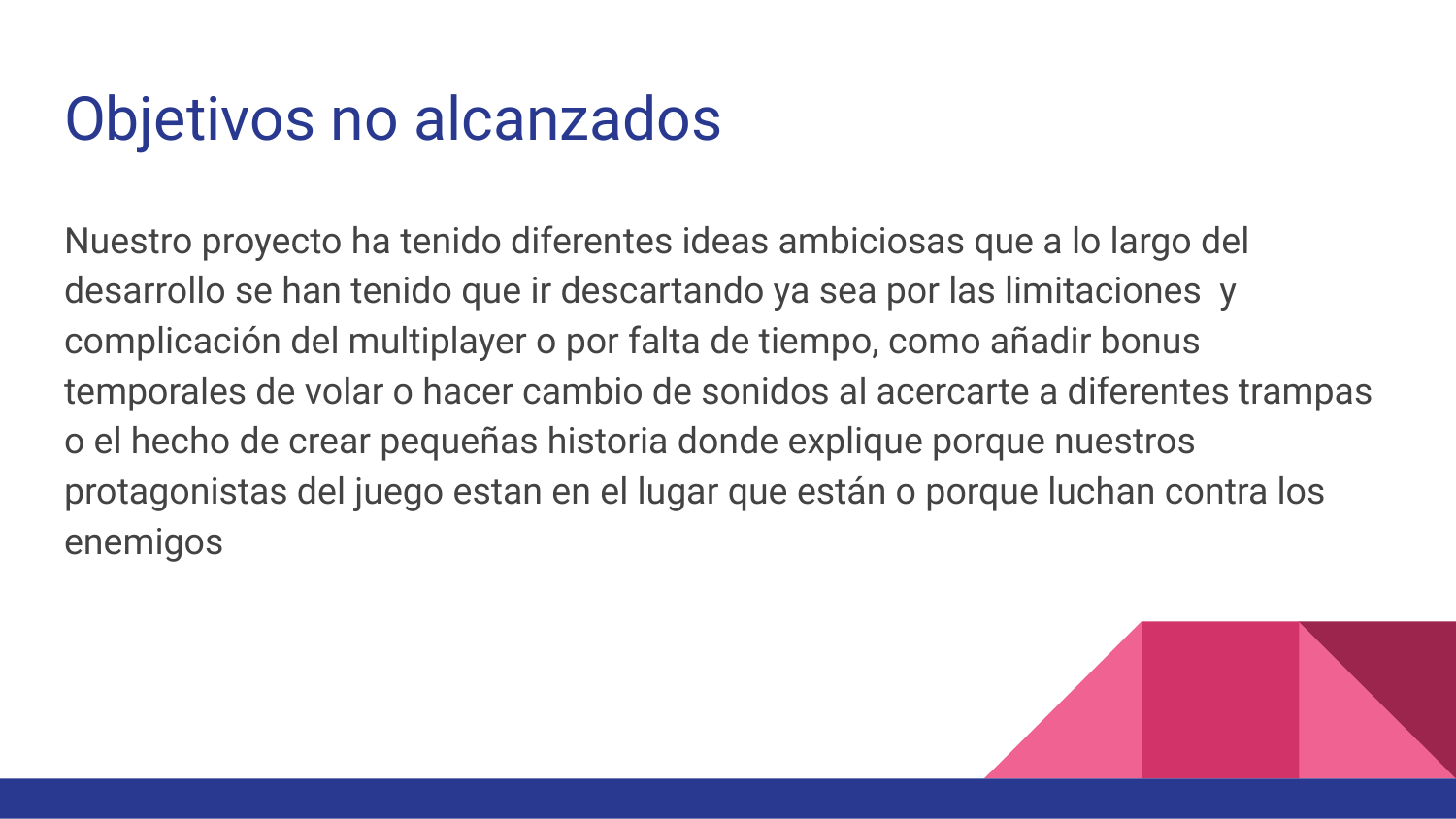

# Objetivos no alcanzados

Nuestro proyecto ha tenido diferentes ideas ambiciosas que a lo largo del desarrollo se han tenido que ir descartando ya sea por las limitaciones  y complicación del multiplayer o por falta de tiempo, como añadir bonus  temporales de volar o hacer cambio de sonidos al acercarte a diferentes trampas o el hecho de crear pequeñas historia donde explique porque nuestros protagonistas del juego estan en el lugar que están o porque luchan contra los enemigos